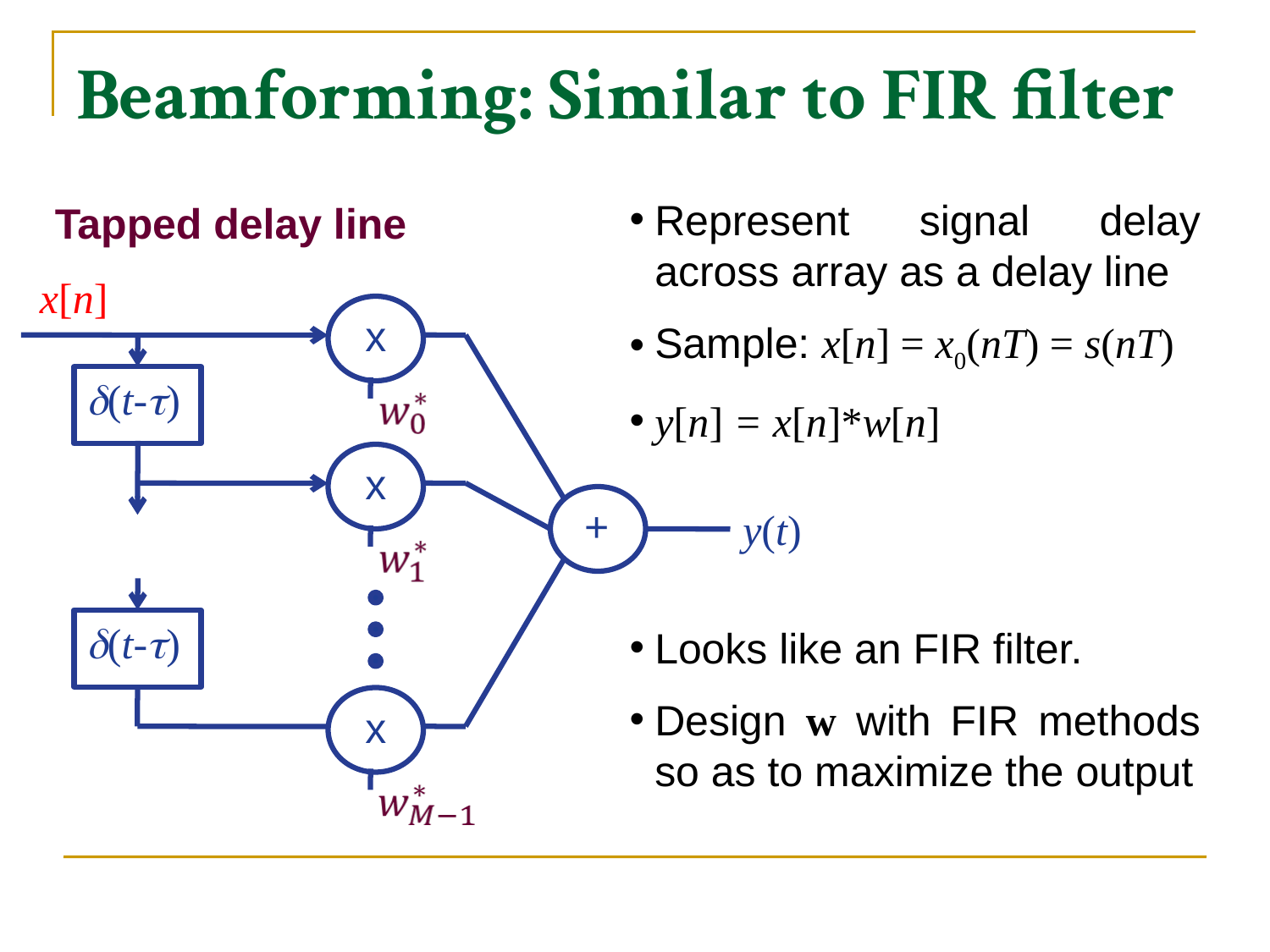

# Beamforming: Similar to FIR filter
Represent signal delay across array as a delay line
Sample: x[n] = x0(nT) = s(nT)
y[n] = x[n]*w[n]

Looks like an FIR filter.
Design w with FIR methods so as to maximize the output
Tapped delay line
x[n]

x

δ(t-τ)

x

+
y(t)

δ(t-τ)

x